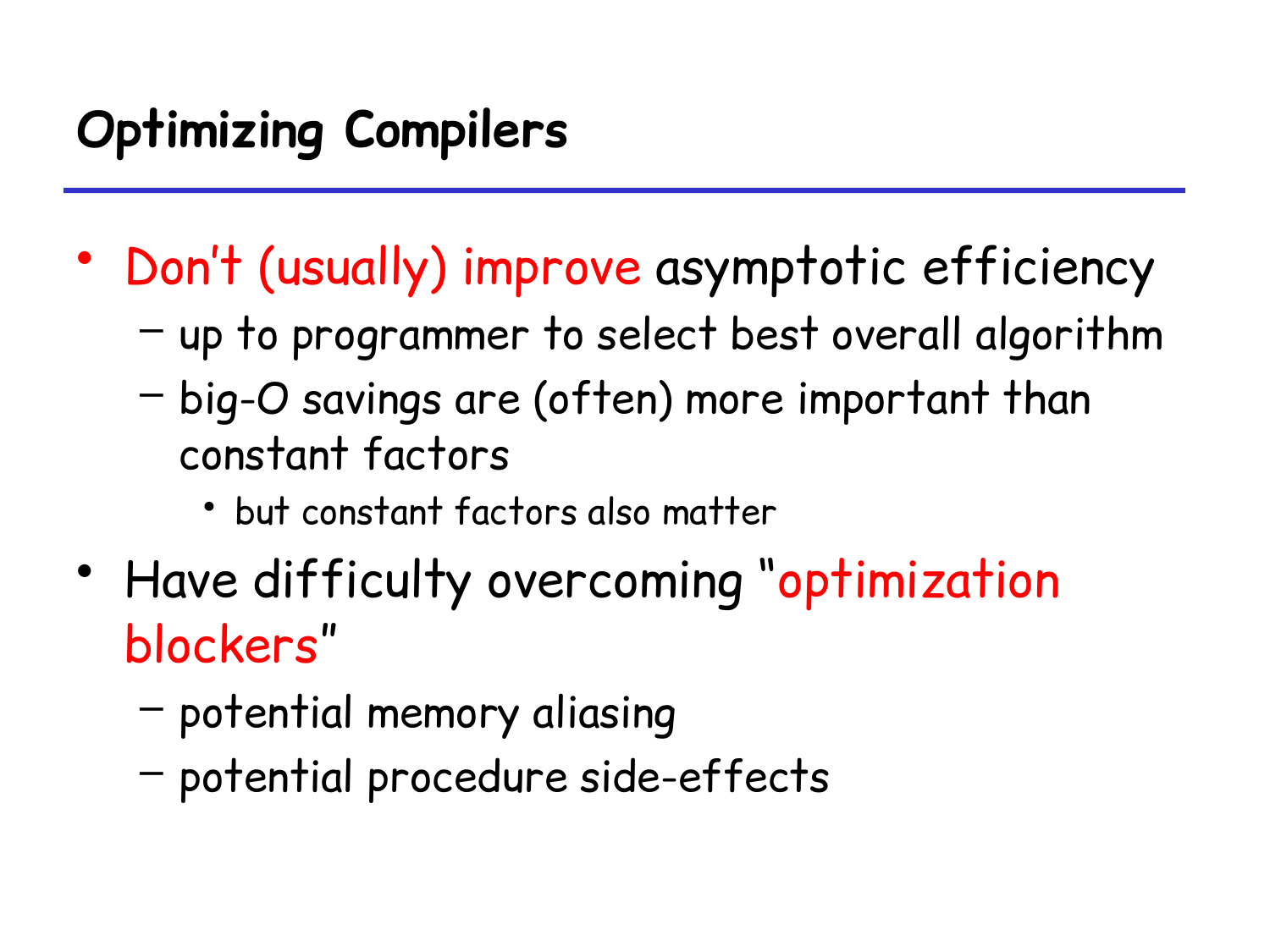

# Optimizing Compilers
Don’t (usually) improve asymptotic efficiency
up to programmer to select best overall algorithm
big-O savings are (often) more important than constant factors
but constant factors also matter
Have difficulty overcoming “optimization blockers”
potential memory aliasing
potential procedure side-effects
35